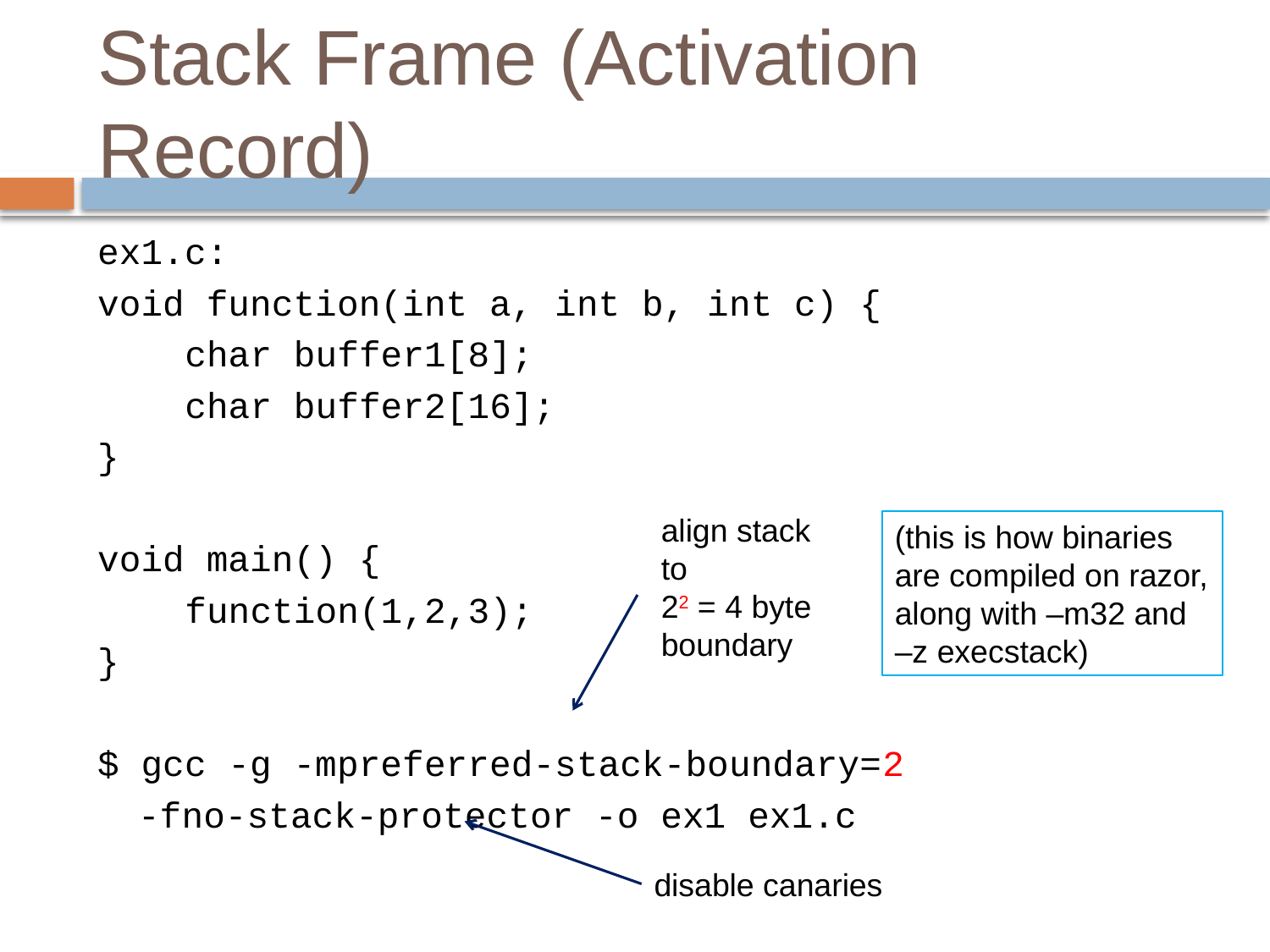

# Stack Frame (Activation Record)
ex1.c:
void function(int a, int b, int c) {
    char buffer1[8];
    char buffer2[16];
}

void main() {
    function(1,2,3);
}

$ gcc -g -mpreferred-stack-boundary=2
	-fno-stack-protector -o ex1 ex1.c

align stack to
22 = 4 byte boundary
(this is how binaries are compiled on razor, along with –m32 and –z execstack)
disable canaries